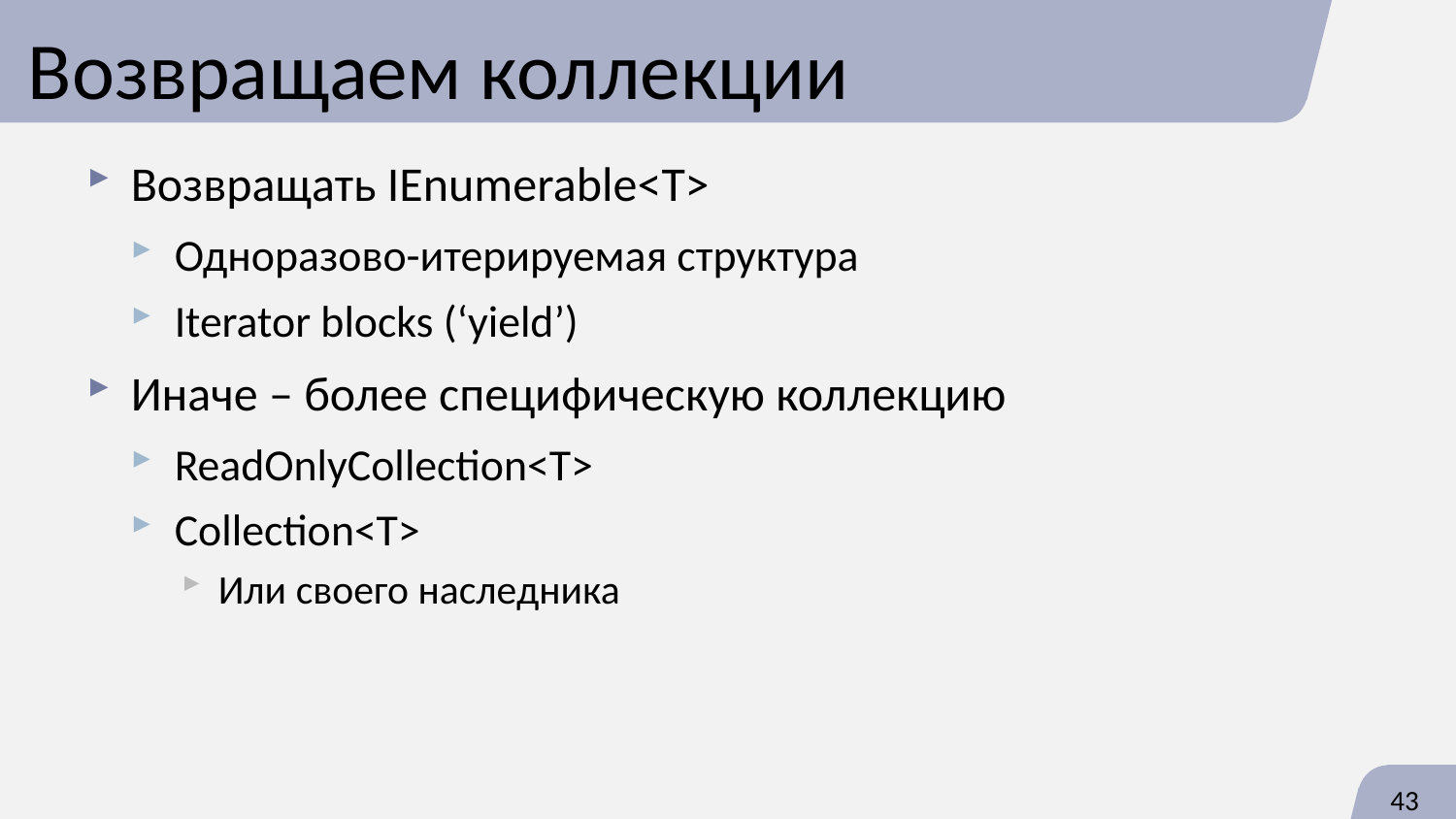

# Возвращаем коллекции
Возвращать IEnumerable<T>
Одноразово-итерируемая структура
Iterator blocks (‘yield’)
Иначе – более специфическую коллекцию
ReadOnlyCollection<T>
Collection<T>
Или своего наследника

43